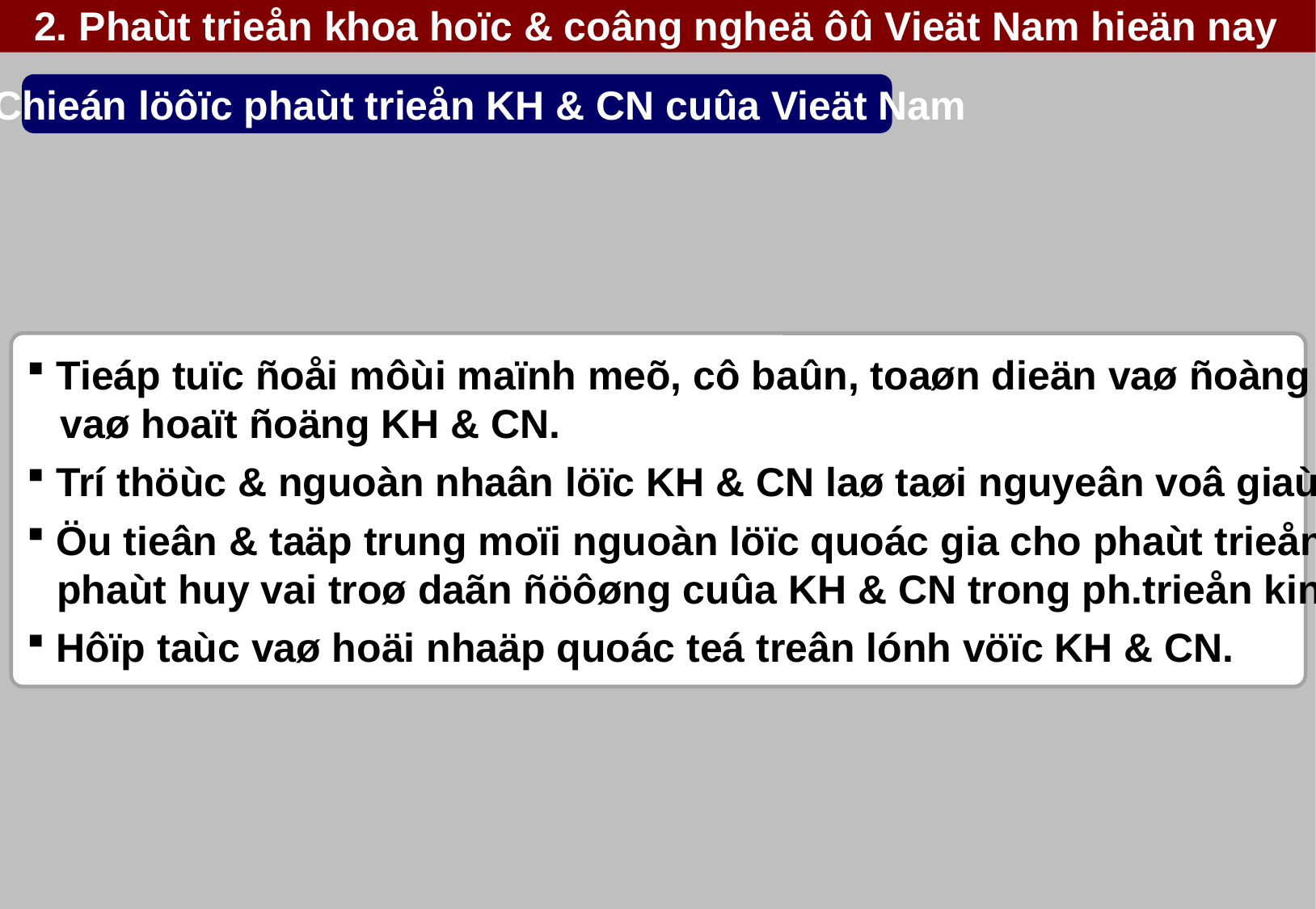

2. Phaùt trieån khoa hoïc & coâng ngheä ôû Vieät Nam hieän nay
Chieán löôïc phaùt trieån KH & CN cuûa Vieät Nam
Tieáp tuïc ñoåi môùi maïnh meõ, cô baûn, toaøn dieän vaø ñoàng boä cô cheá quaûn lyù
   vaø hoaït ñoäng KH & CN.
Trí thöùc & nguoàn nhaân löïc KH & CN laø taøi nguyeân voâ giaù cuûa ñaát nöôùc
Öu tieân & taäp trung moïi nguoàn löïc quoác gia cho phaùt trieån KH & CN,
   phaùt huy vai troø daãn ñöôøng cuûa KH & CN trong ph.trieån kinh teá - xaõ hoäi.
Hôïp taùc vaø hoäi nhaäp quoác teá treân lónh vöïc KH & CN.